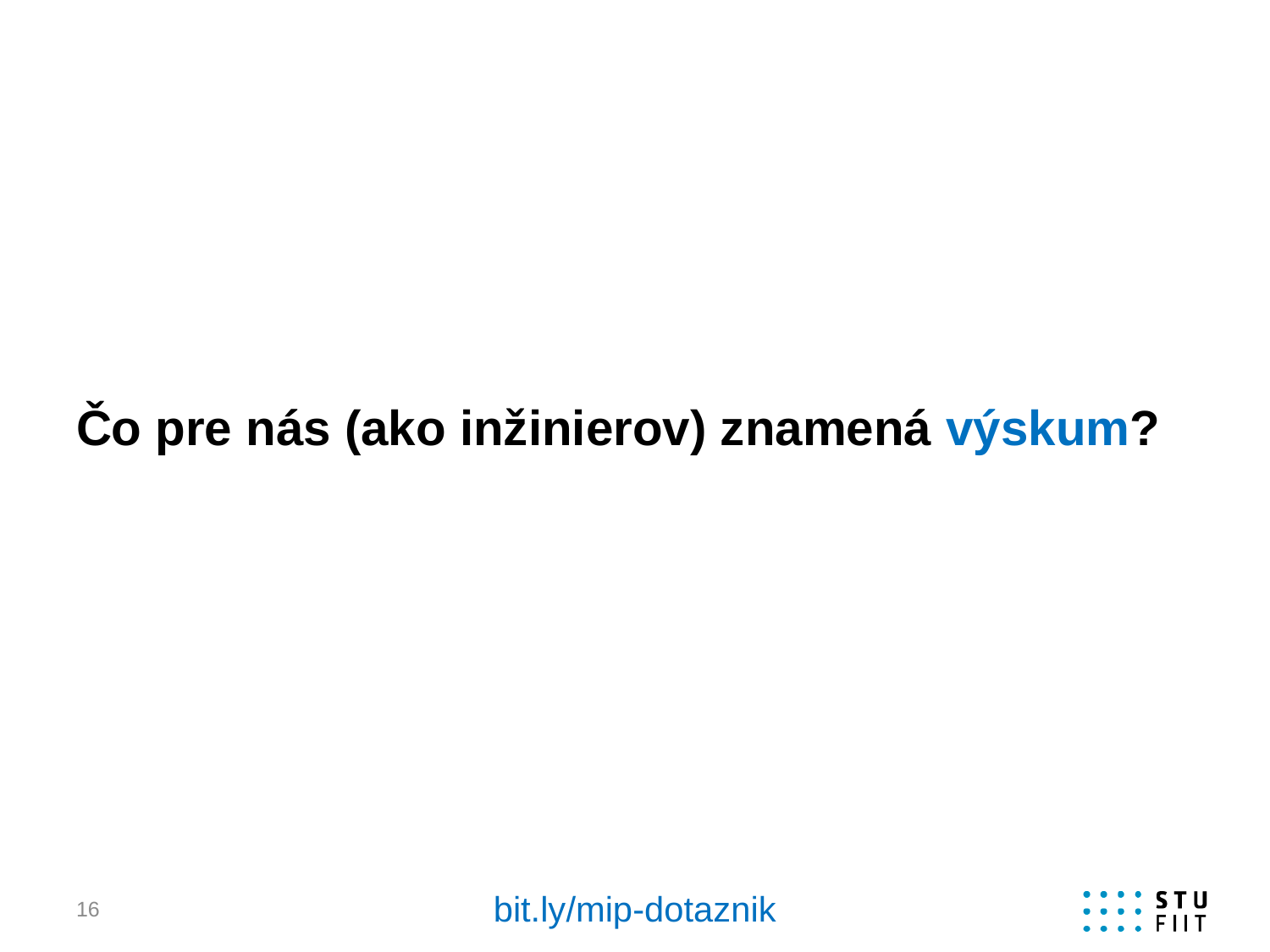

# Čo pre nás (ako inžinierov) znamená výskum?
bit.ly/mip-dotaznik
16